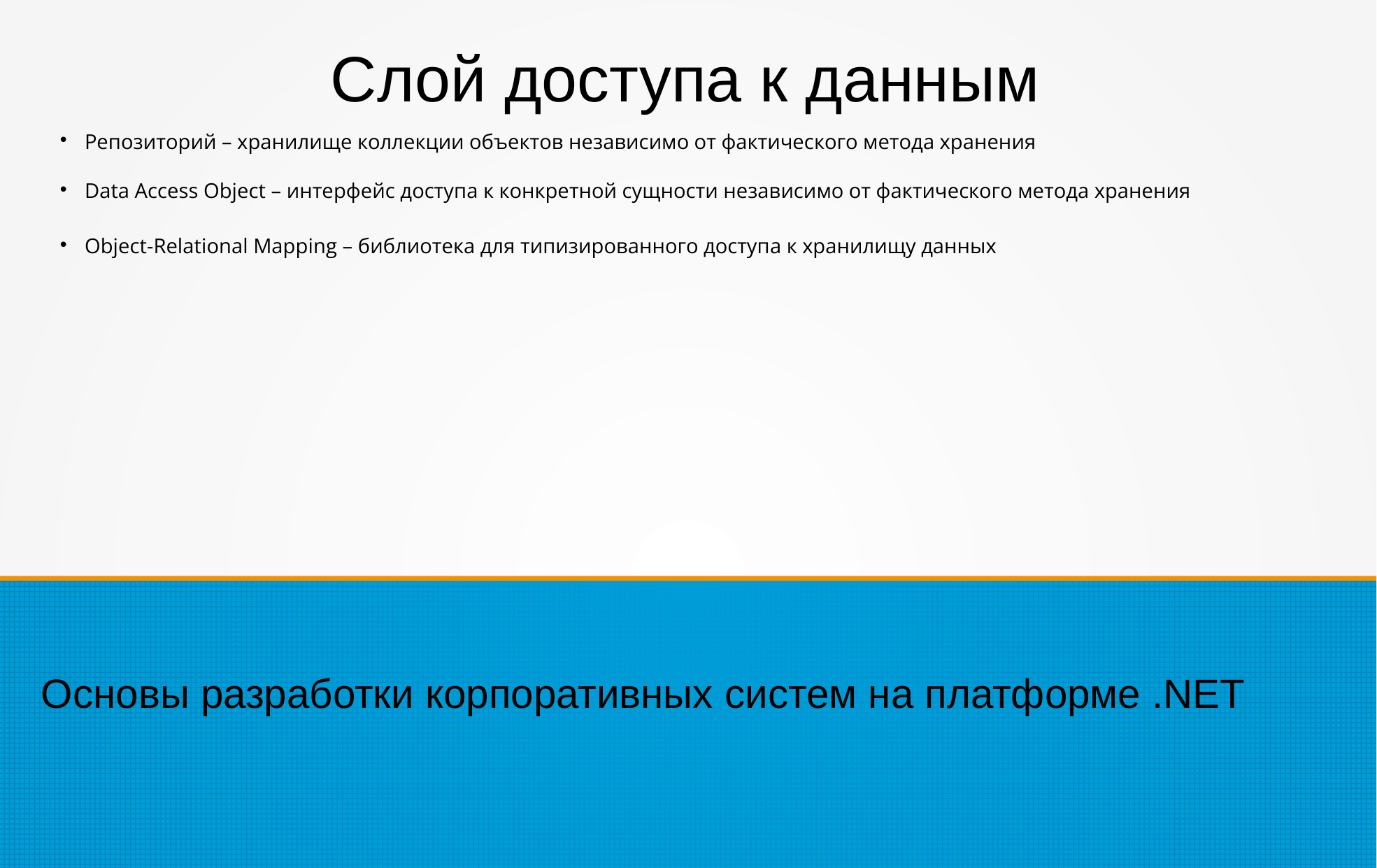

Слой доступа к данным
Репозиторий – хранилище коллекции объектов независимо от фактического метода хранения

Data Access Object – интерфейс доступа к конкретной сущности независимо от фактического метода хранения

Object-Relational Mapping – библиотека для типизированного доступа к хранилищу данных
Основы разработки корпоративных систем на платформе .NET